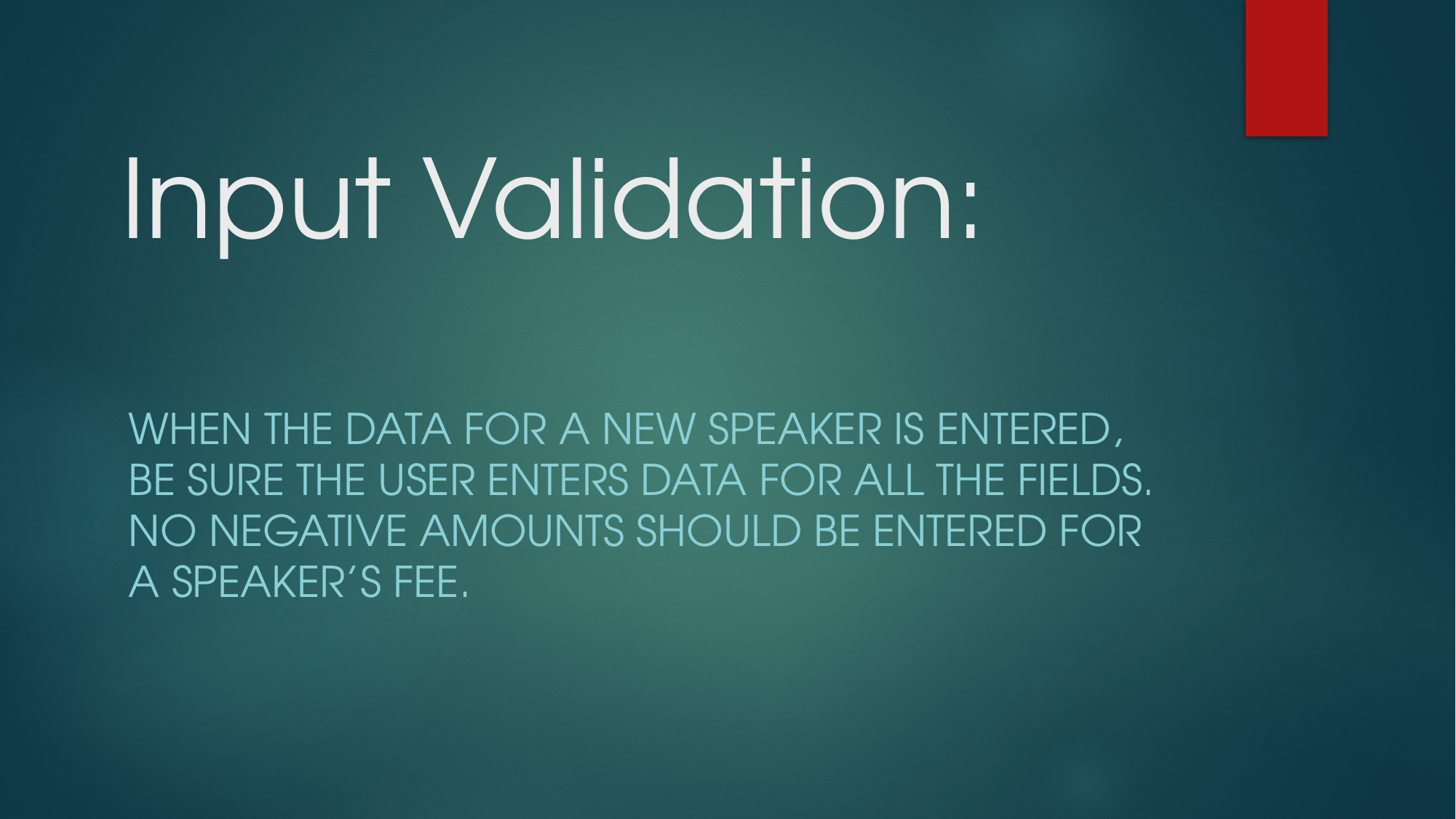

# Input Validation:
When the data for a new speaker is entered, be sure the user enters data for all the fields. No negative amounts should be entered for a speaker’s fee.